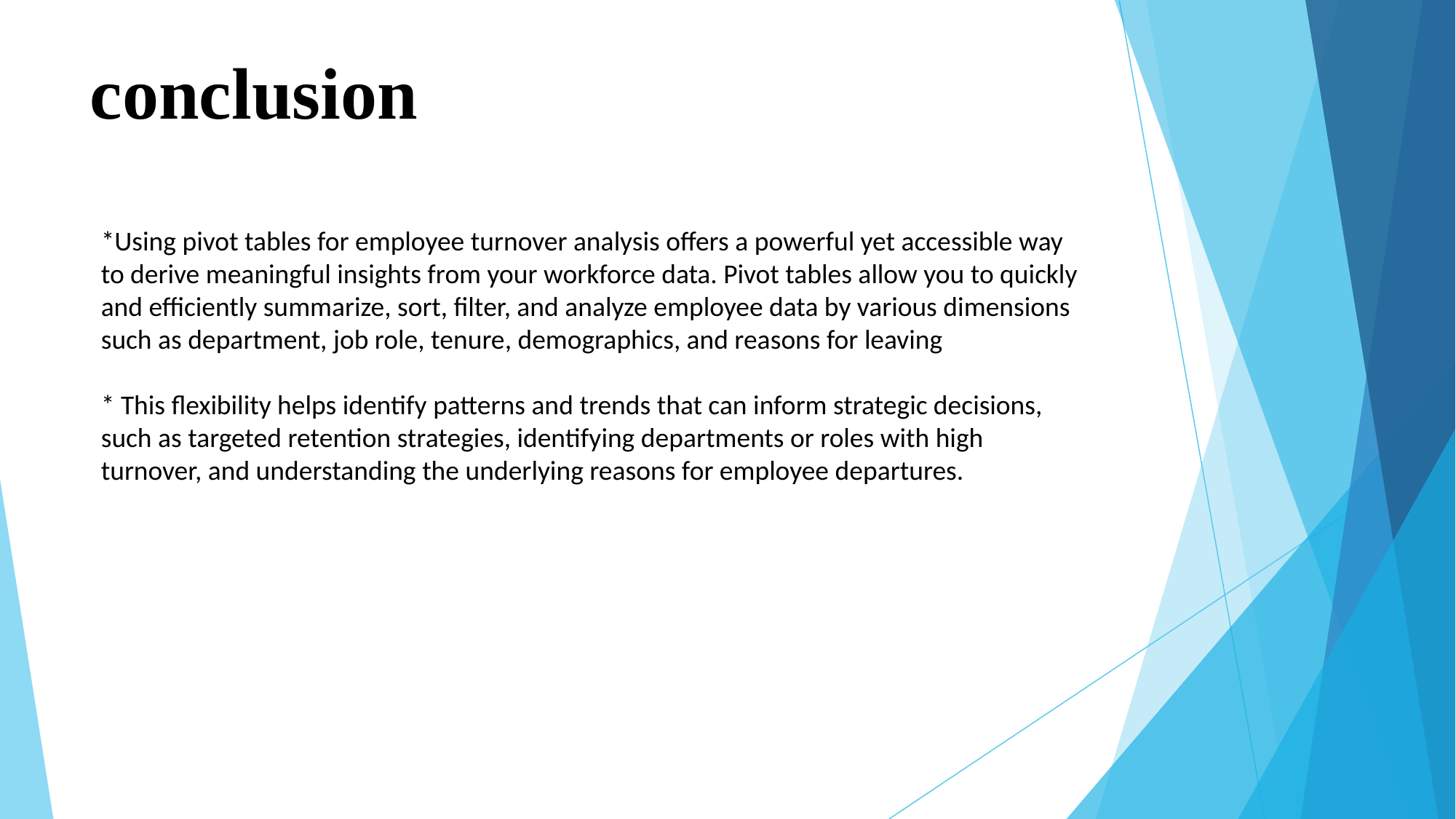

# conclusion
*Using pivot tables for employee turnover analysis offers a powerful yet accessible way to derive meaningful insights from your workforce data. Pivot tables allow you to quickly and efficiently summarize, sort, filter, and analyze employee data by various dimensions such as department, job role, tenure, demographics, and reasons for leaving

* This flexibility helps identify patterns and trends that can inform strategic decisions, such as targeted retention strategies, identifying departments or roles with high turnover, and understanding the underlying reasons for employee departures.